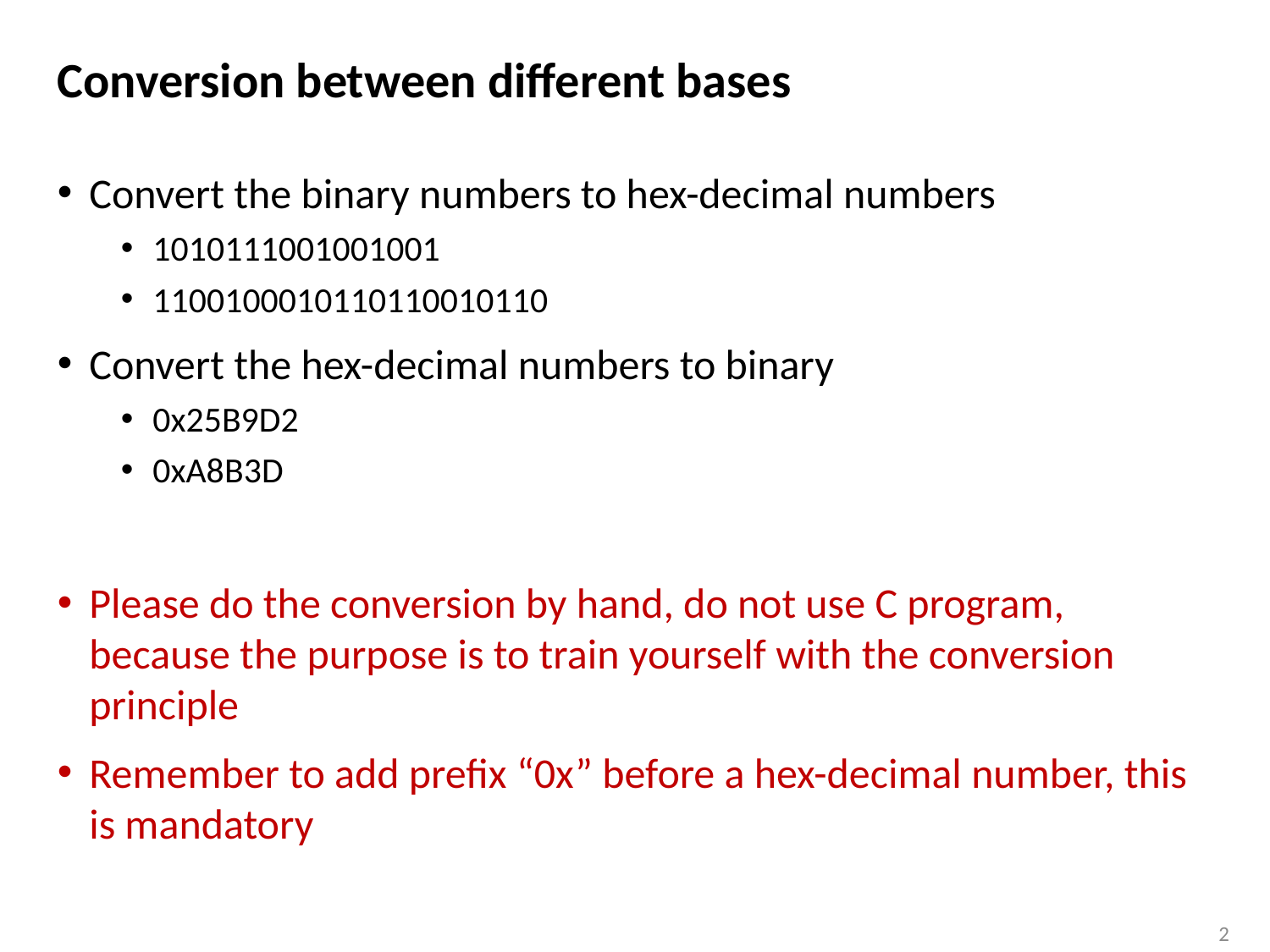

# Conversion between different bases
Convert the binary numbers to hex-decimal numbers
1010111001001001
1100100010110110010110
Convert the hex-decimal numbers to binary
0x25B9D2
0xA8B3D

Please do the conversion by hand, do not use C program, because the purpose is to train yourself with the conversion principle
Remember to add prefix “0x” before a hex-decimal number, this is mandatory
2